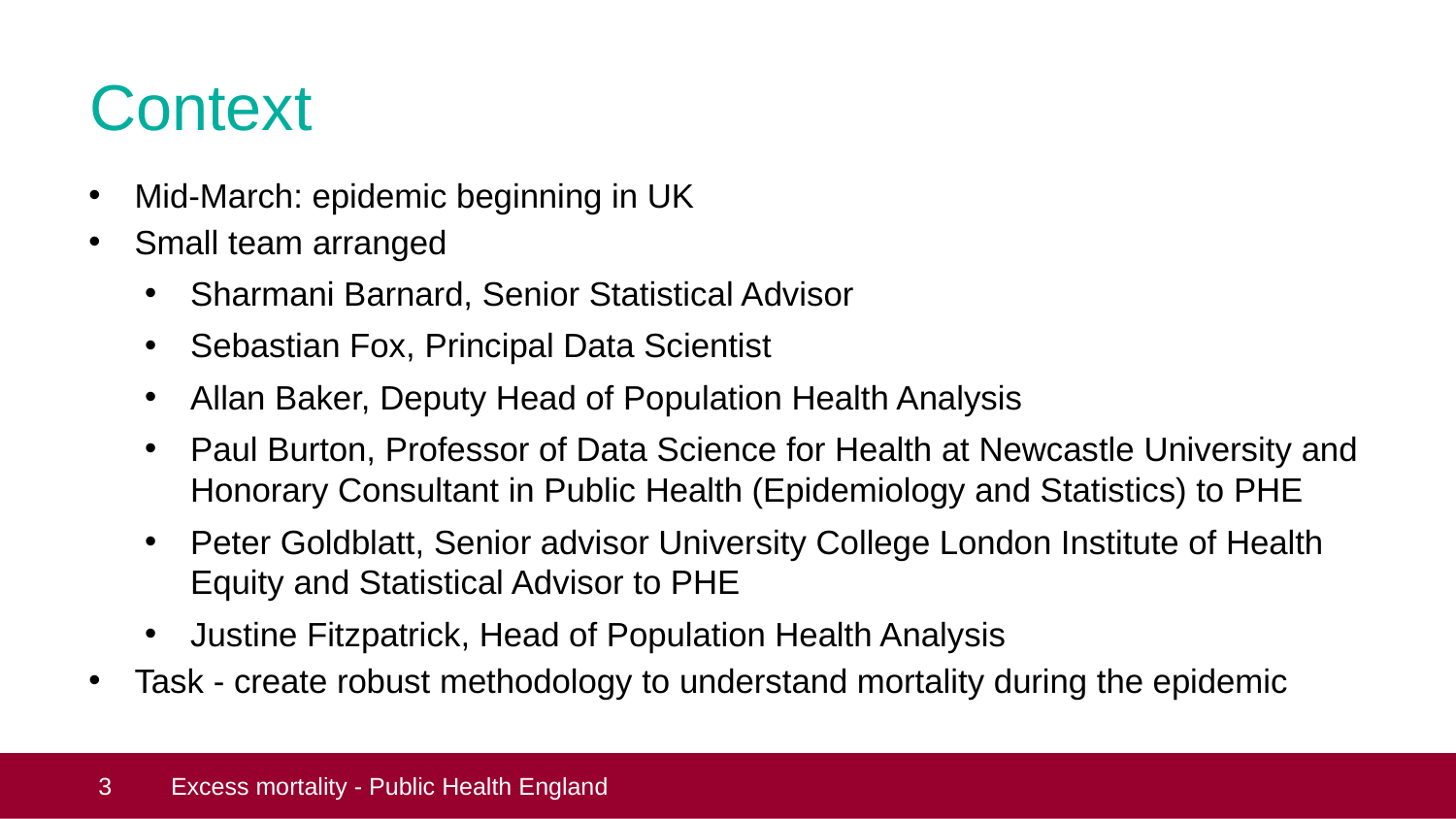

# Context
Mid-March: epidemic beginning in UK
Small team arranged
Sharmani Barnard, Senior Statistical Advisor
Sebastian Fox, Principal Data Scientist
Allan Baker, Deputy Head of Population Health Analysis
Paul Burton, Professor of Data Science for Health at Newcastle University and Honorary Consultant in Public Health (Epidemiology and Statistics) to PHE
Peter Goldblatt, Senior advisor University College London Institute of Health Equity and Statistical Advisor to PHE
Justine Fitzpatrick, Head of Population Health Analysis
Task - create robust methodology to understand mortality during the epidemic
  3
Excess mortality - Public Health England